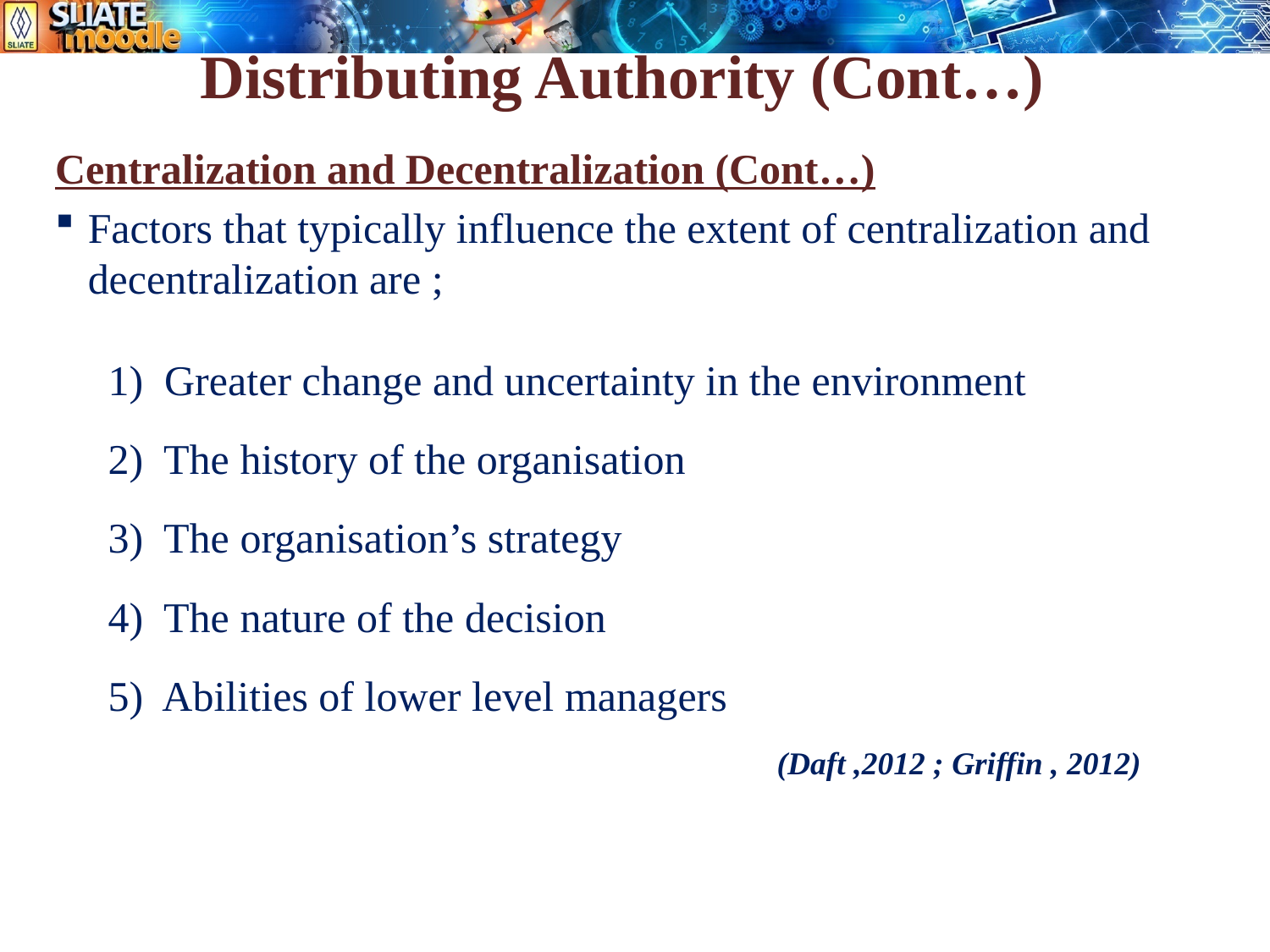

# Distributing Authority (Cont…)
Centralization and Decentralization (Cont…)
Factors that typically influence the extent of centralization and decentralization are ;

     1)  Greater change and uncertainty in the environment

     2)  The history of the organisation

     3)  The organisation’s strategy

     4)  The nature of the decision

     5)  Abilities of lower level managers

(Daft ,2012 ; Griffin , 2012)